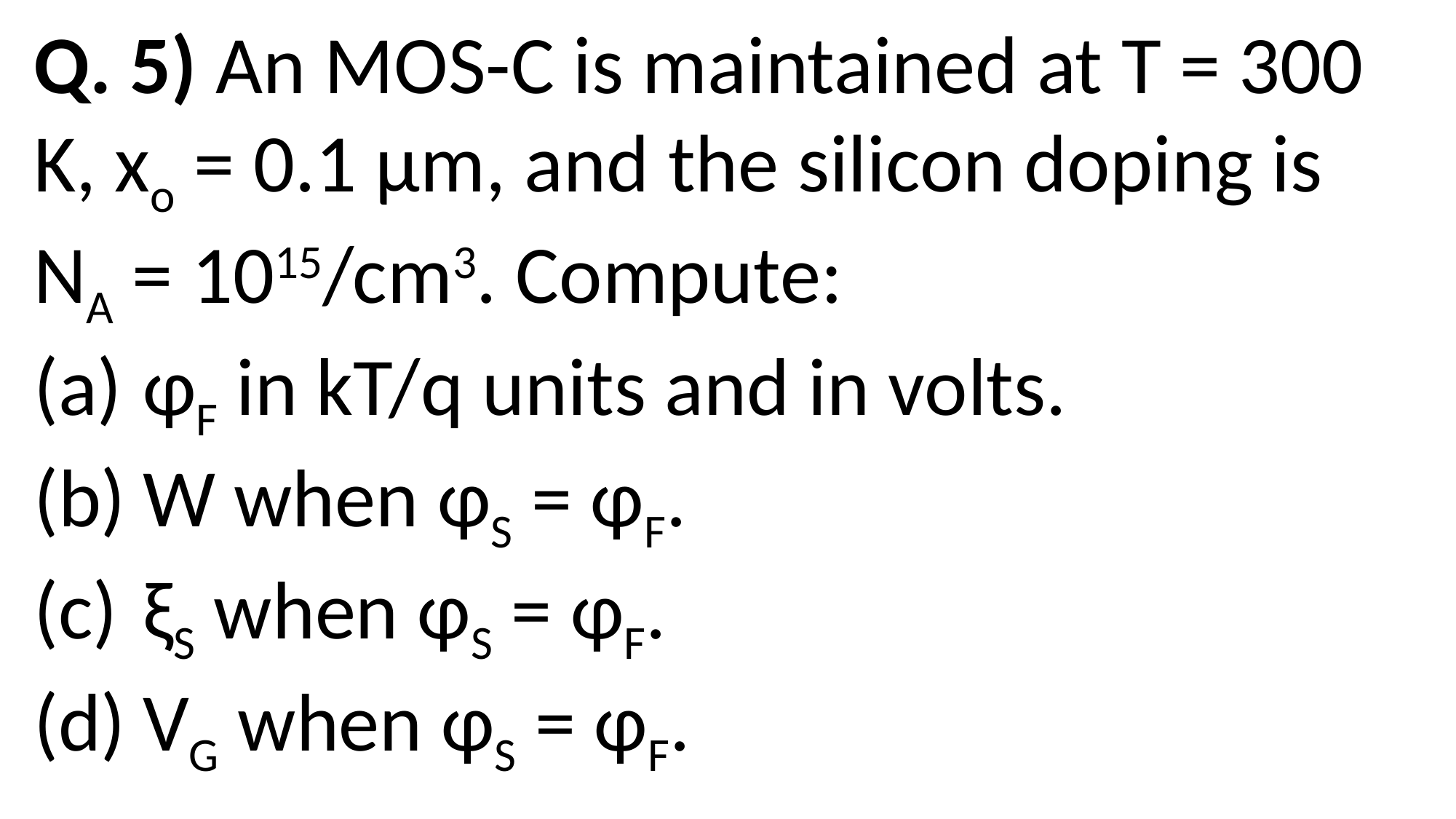

Q. 5) An MOS-C is maintained at T = 300 K, xo = 0.1 µm, and the silicon doping is
NA = 1015/cm3. Compute:
(a)	φF in kT/q units and in volts.
(b)	W when φS = φF.
(c)	ξS when φS = φF.
(d)	VG when φS = φF.